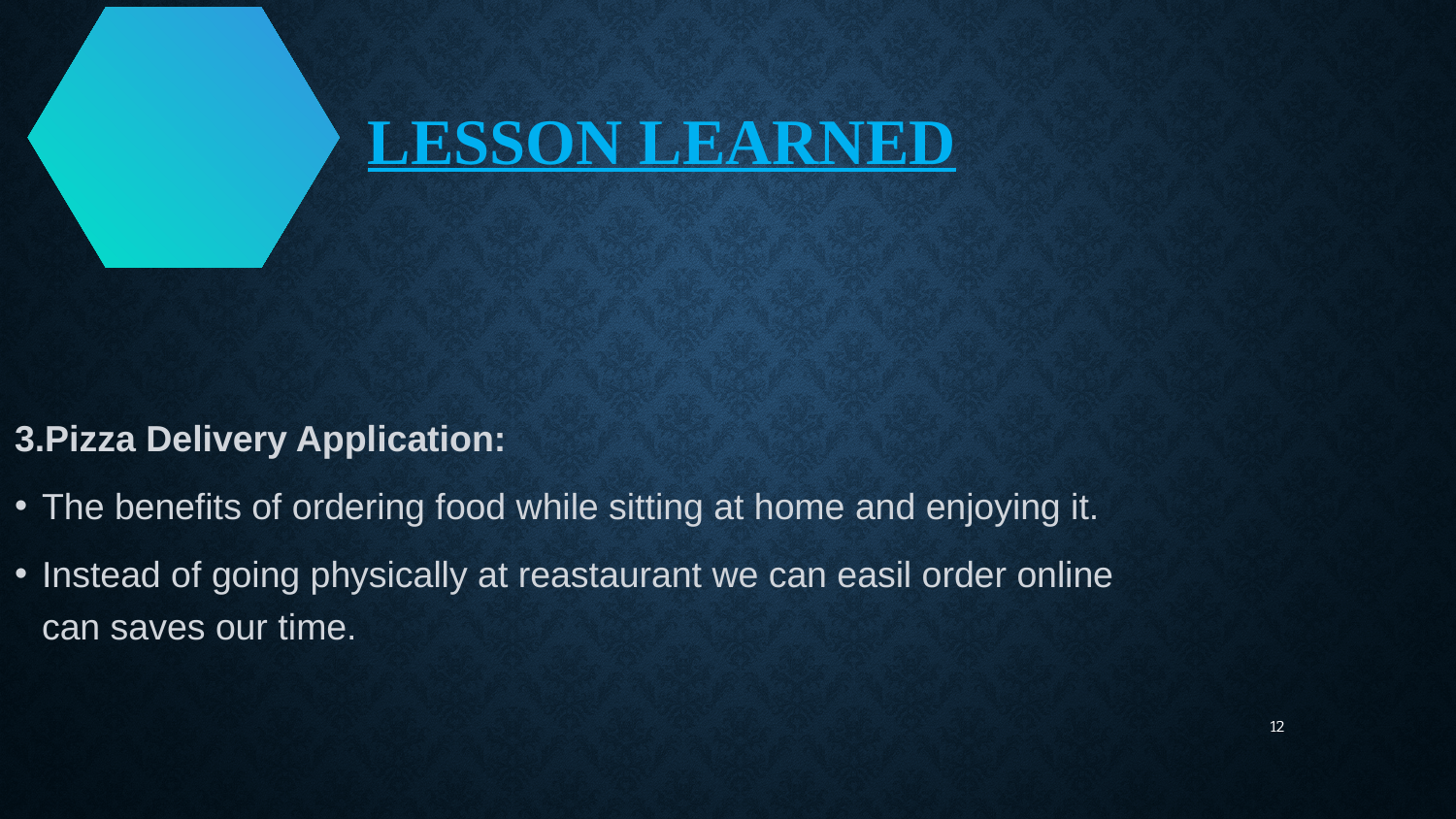

Lesson Learned
Pizza Delivery Application:
The benefits of ordering food while sitting at home and enjoying it.
Instead of going physically at reastaurant we can easil order online can saves our time.

12